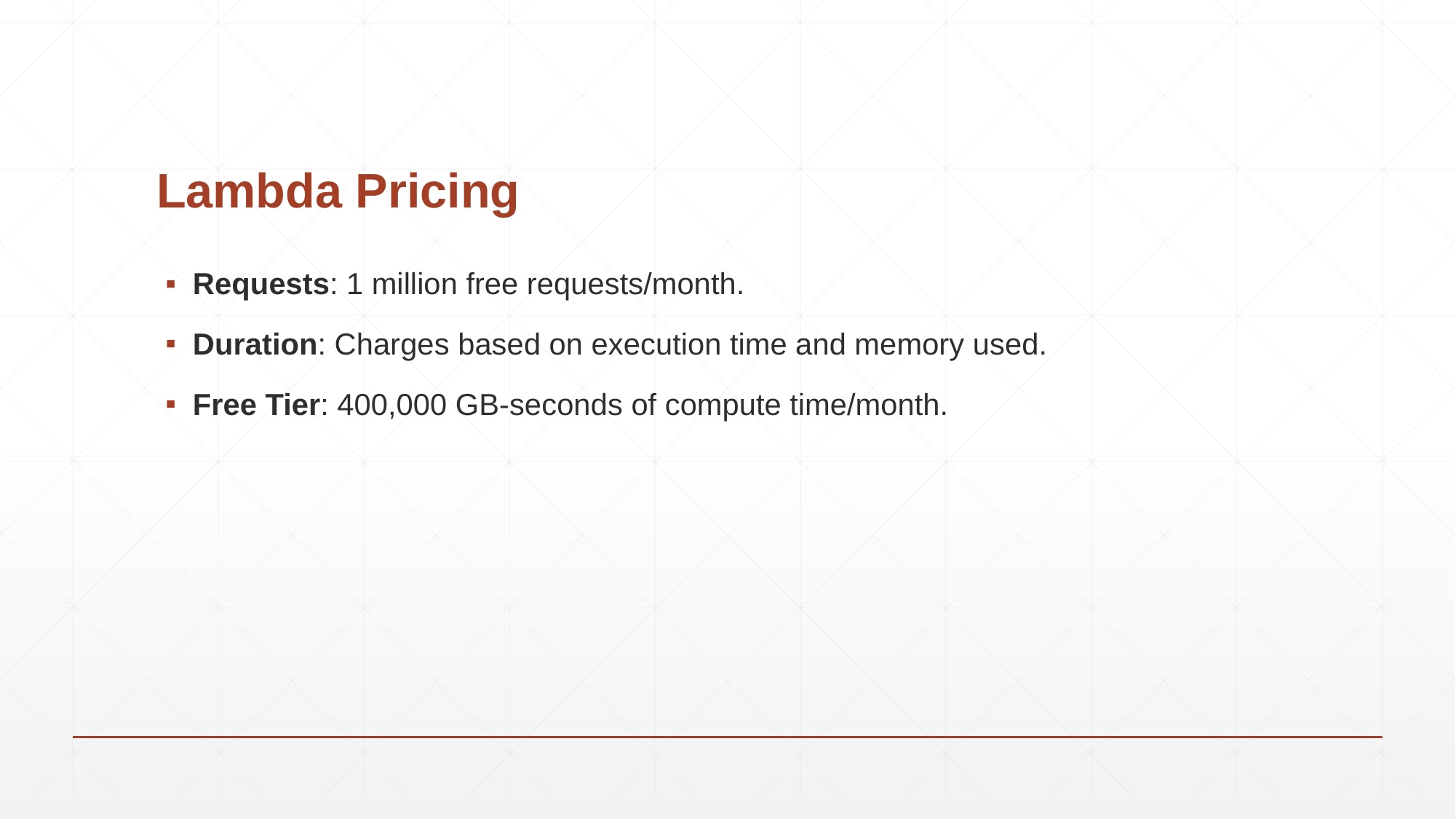

# Lambda Pricing
Requests: 1 million free requests/month.
Duration: Charges based on execution time and memory used.
Free Tier: 400,000 GB-seconds of compute time/month.